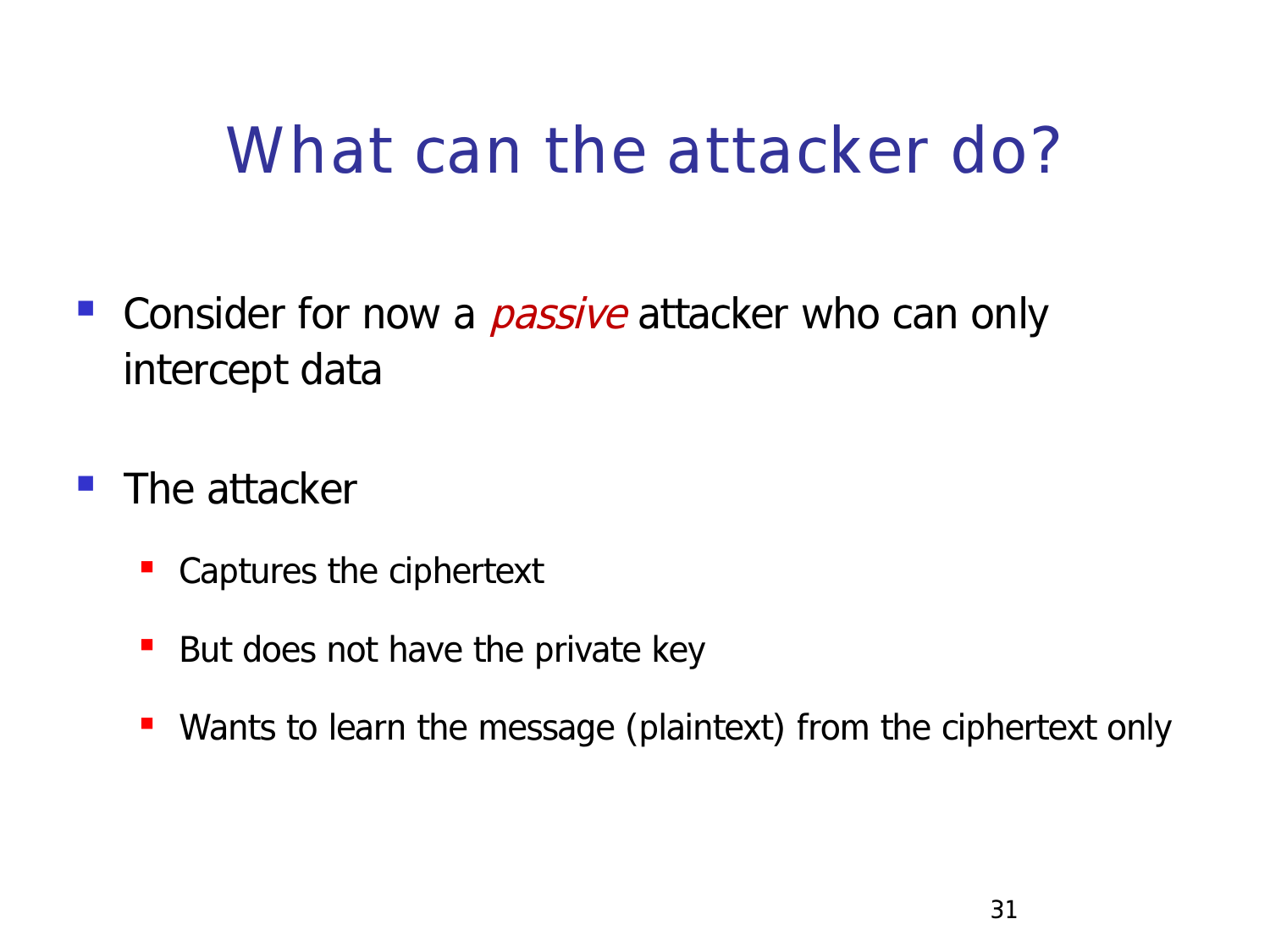

# What can the attacker do?
Consider for now a passive attacker who can only intercept data
The attacker
Captures the ciphertext
But does not have the private key
Wants to learn the message (plaintext) from the ciphertext only

31